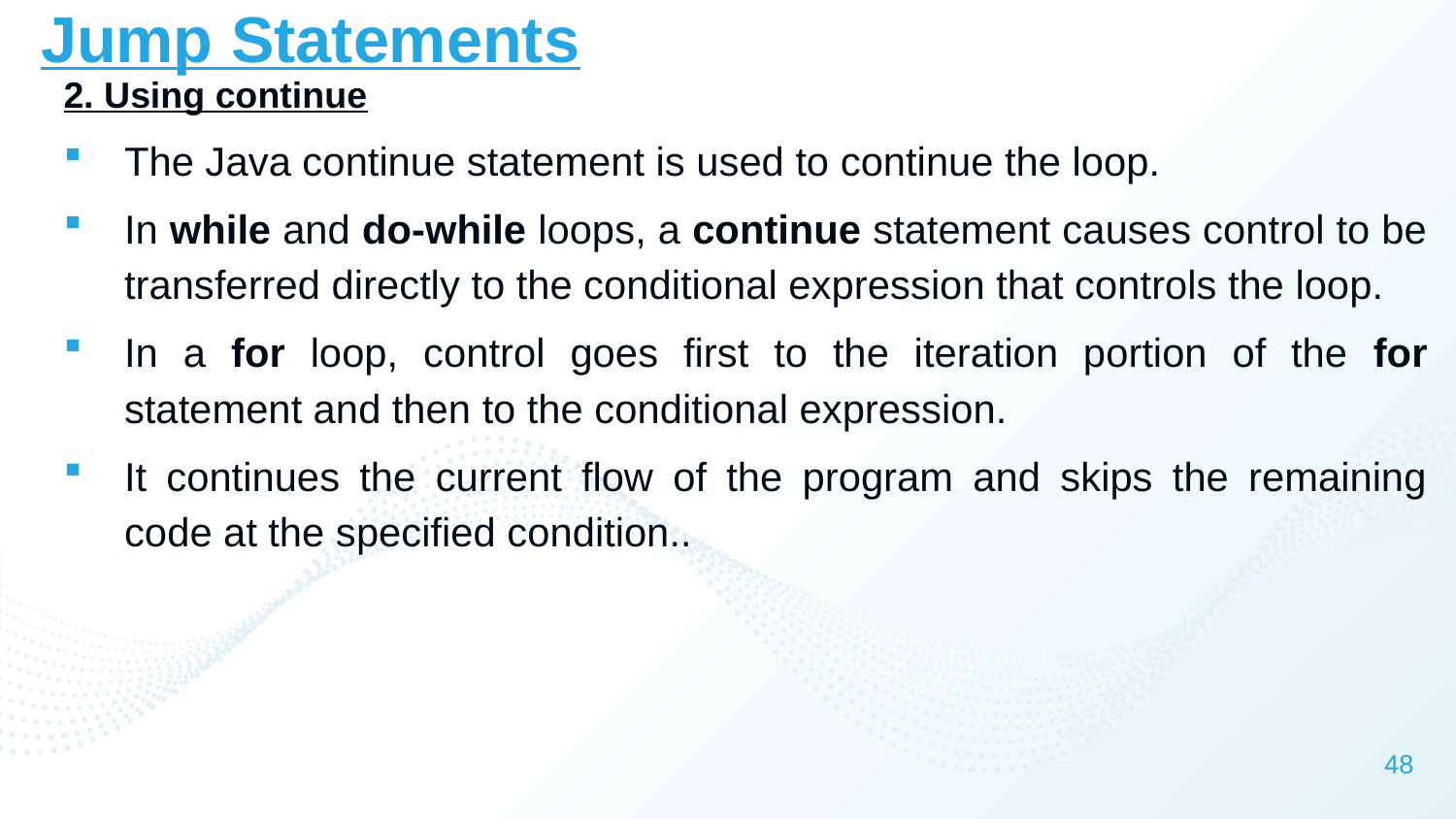

# Jump Statements
2. Using continue
The Java continue statement is used to continue the loop.
In while and do-while loops, a continue statement causes control to be transferred directly to the conditional expression that controls the loop.
In a for loop, control goes first to the iteration portion of the for statement and then to the conditional expression.
It continues the current flow of the program and skips the remaining code at the specified condition..

48